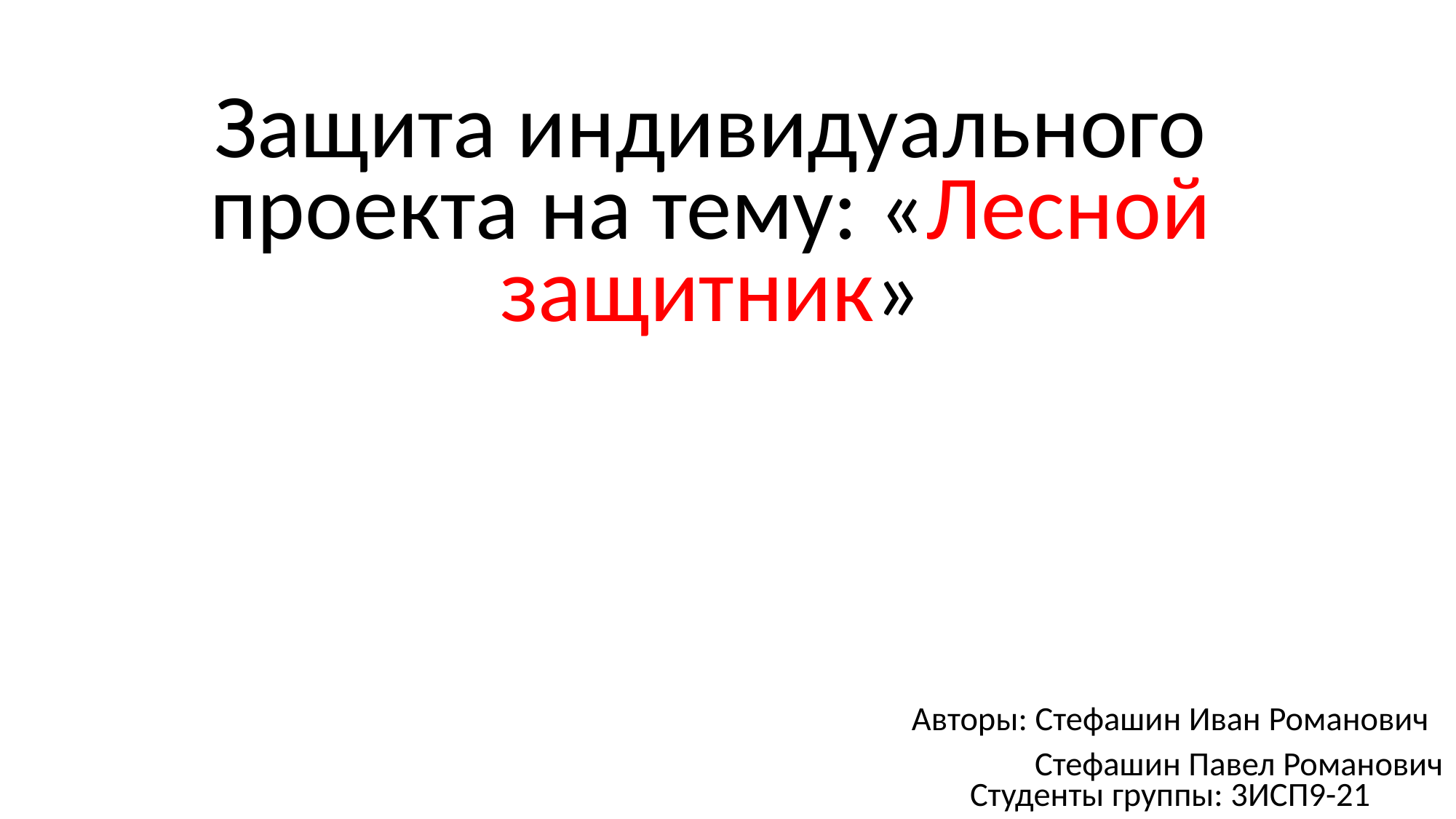

# Защита индивидуального проекта на тему: «Лесной защитник»
Авторы: Стефашин Иван Романович
                  Стефашин Павел Романович
Студенты группы: 3ИСП9-21